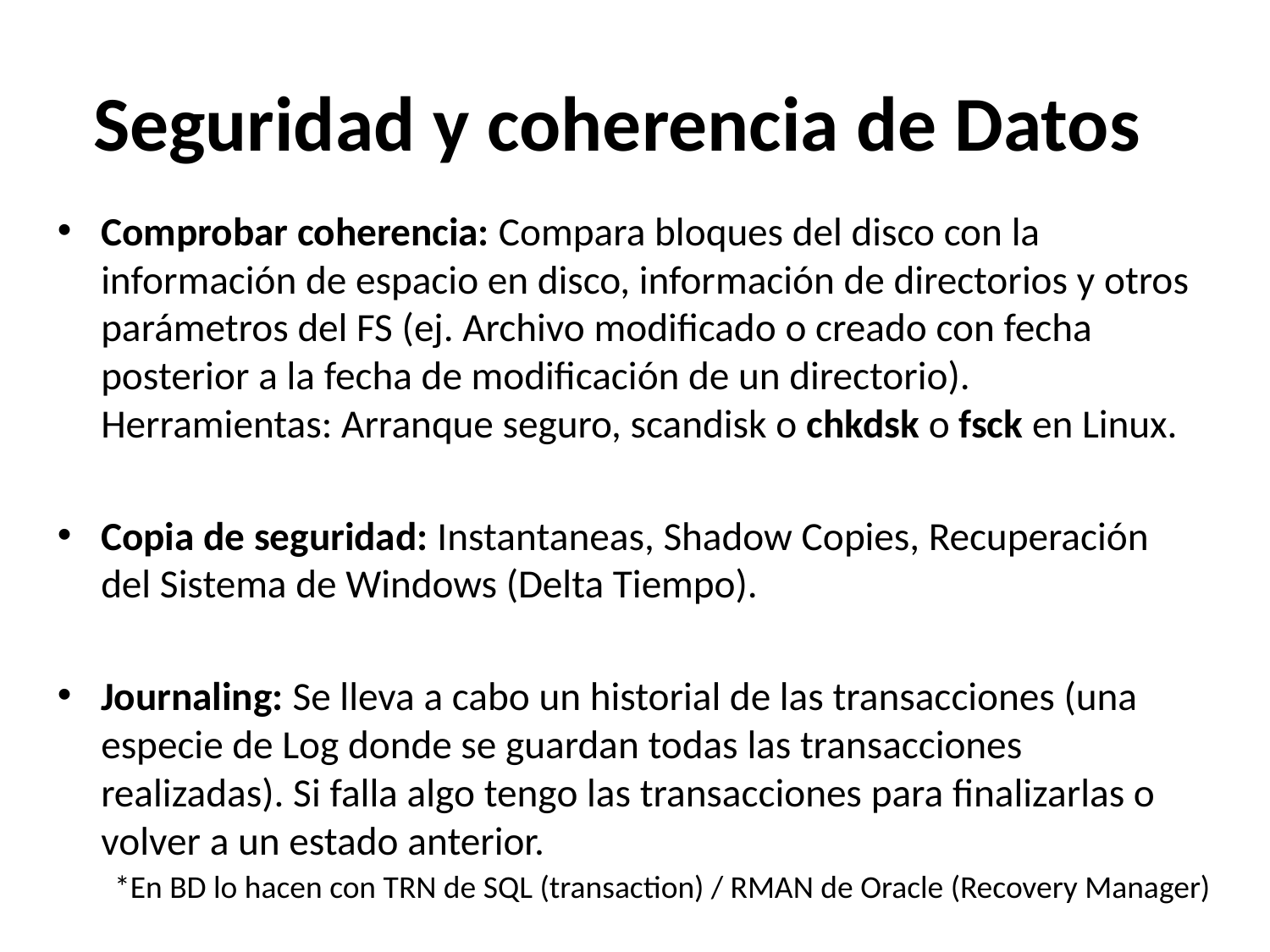

# Seguridad y coherencia de Datos
Comprobar coherencia: Compara bloques del disco con la información de espacio en disco, información de directorios y otros parámetros del FS (ej. Archivo modificado o creado con fecha posterior a la fecha de modificación de un directorio). Herramientas: Arranque seguro, scandisk o chkdsk o fsck en Linux.

Copia de seguridad: Instantaneas, Shadow Copies, Recuperación del Sistema de Windows (Delta Tiempo).

Journaling: Se lleva a cabo un historial de las transacciones (una especie de Log donde se guardan todas las transacciones realizadas). Si falla algo tengo las transacciones para finalizarlas o volver a un estado anterior.
*En BD lo hacen con TRN de SQL (transaction) / RMAN de Oracle (Recovery Manager)